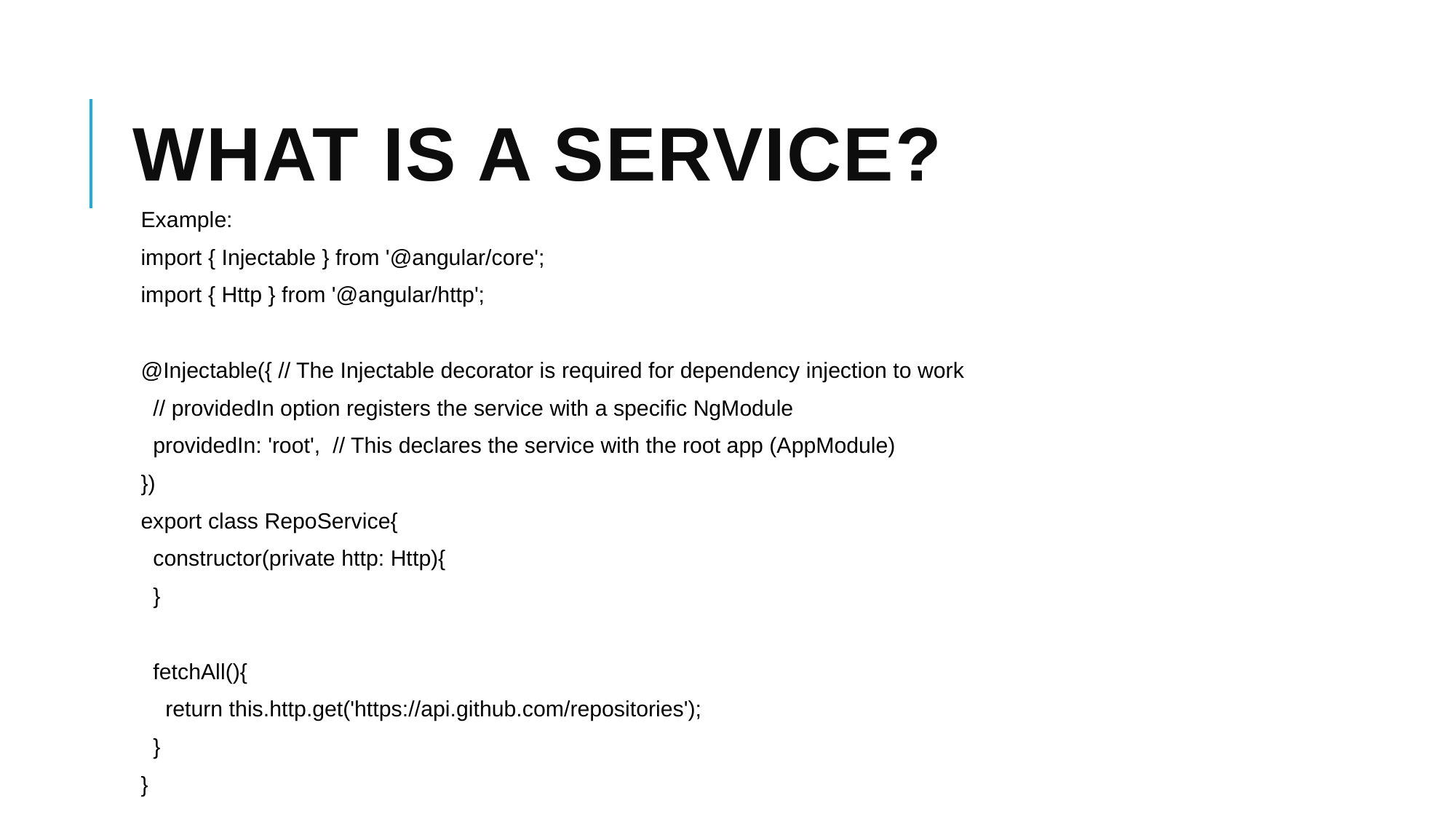

# What is a service?
Example:
import { Injectable } from '@angular/core';
import { Http } from '@angular/http';

@Injectable({ // The Injectable decorator is required for dependency injection to work
  // providedIn option registers the service with a specific NgModule
  providedIn: 'root',  // This declares the service with the root app (AppModule)
})
export class RepoService{
  constructor(private http: Http){
  }

  fetchAll(){
    return this.http.get('https://api.github.com/repositories');
  }
}